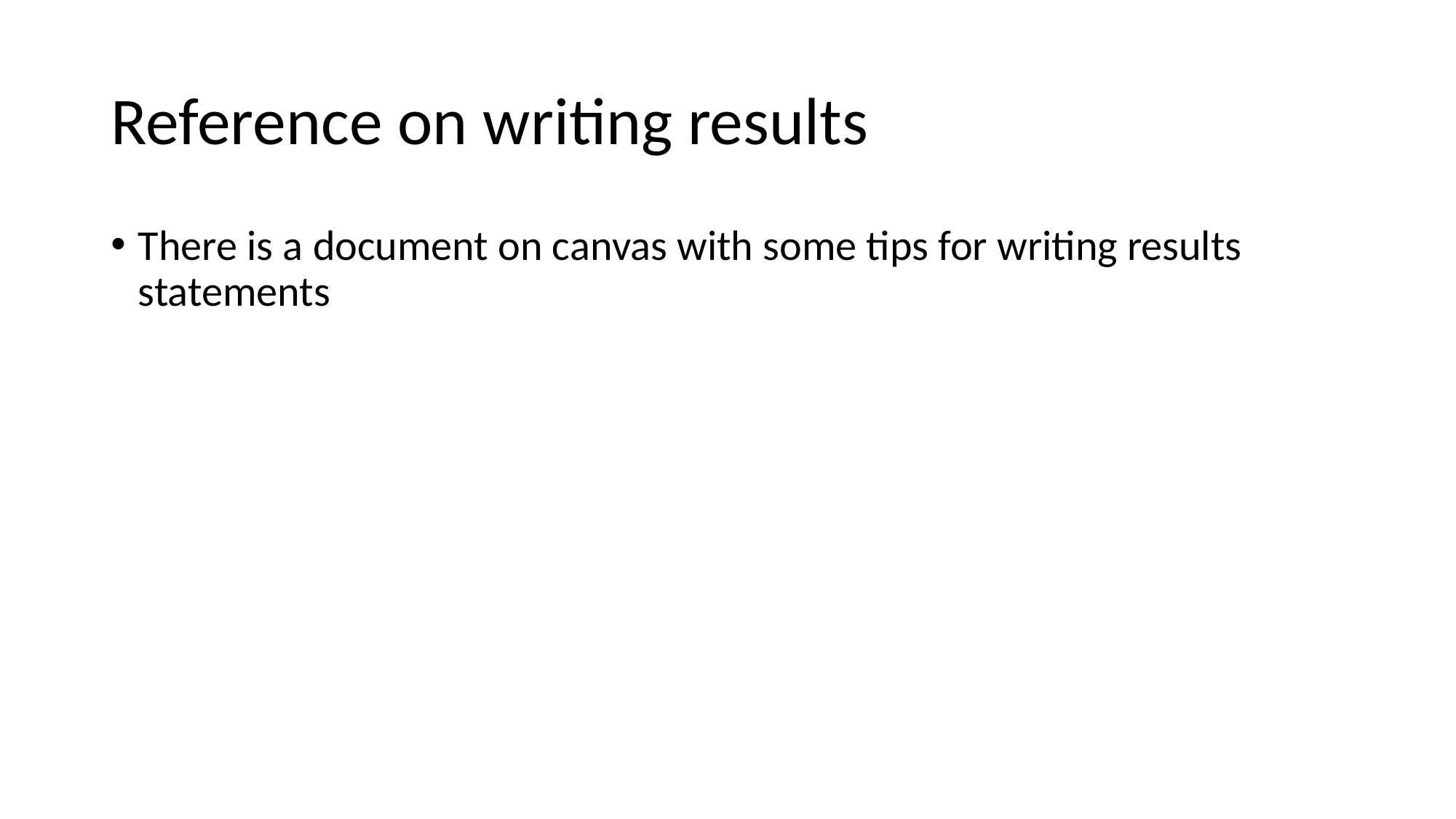

# Reference on writing results
There is a document on canvas with some tips for writing results statements